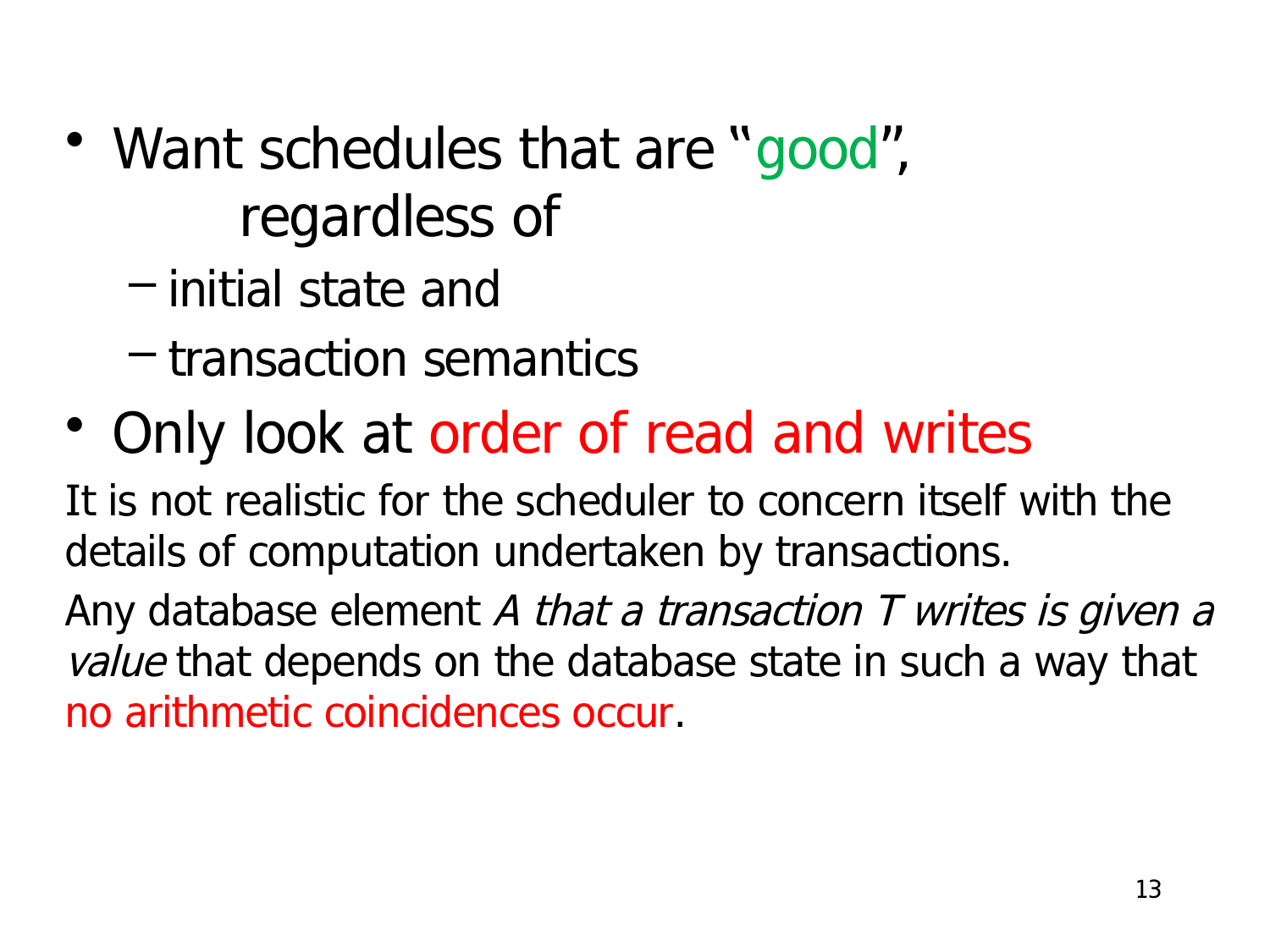

Want schedules that are “good”,			regardless of
initial state and
transaction semantics
Only look at order of read and writes
It is not realistic for the scheduler to concern itself with the details of computation undertaken by transactions.
Any database element A that a transaction T writes is given a value that depends on the database state in such a way that no arithmetic coincidences occur.
13